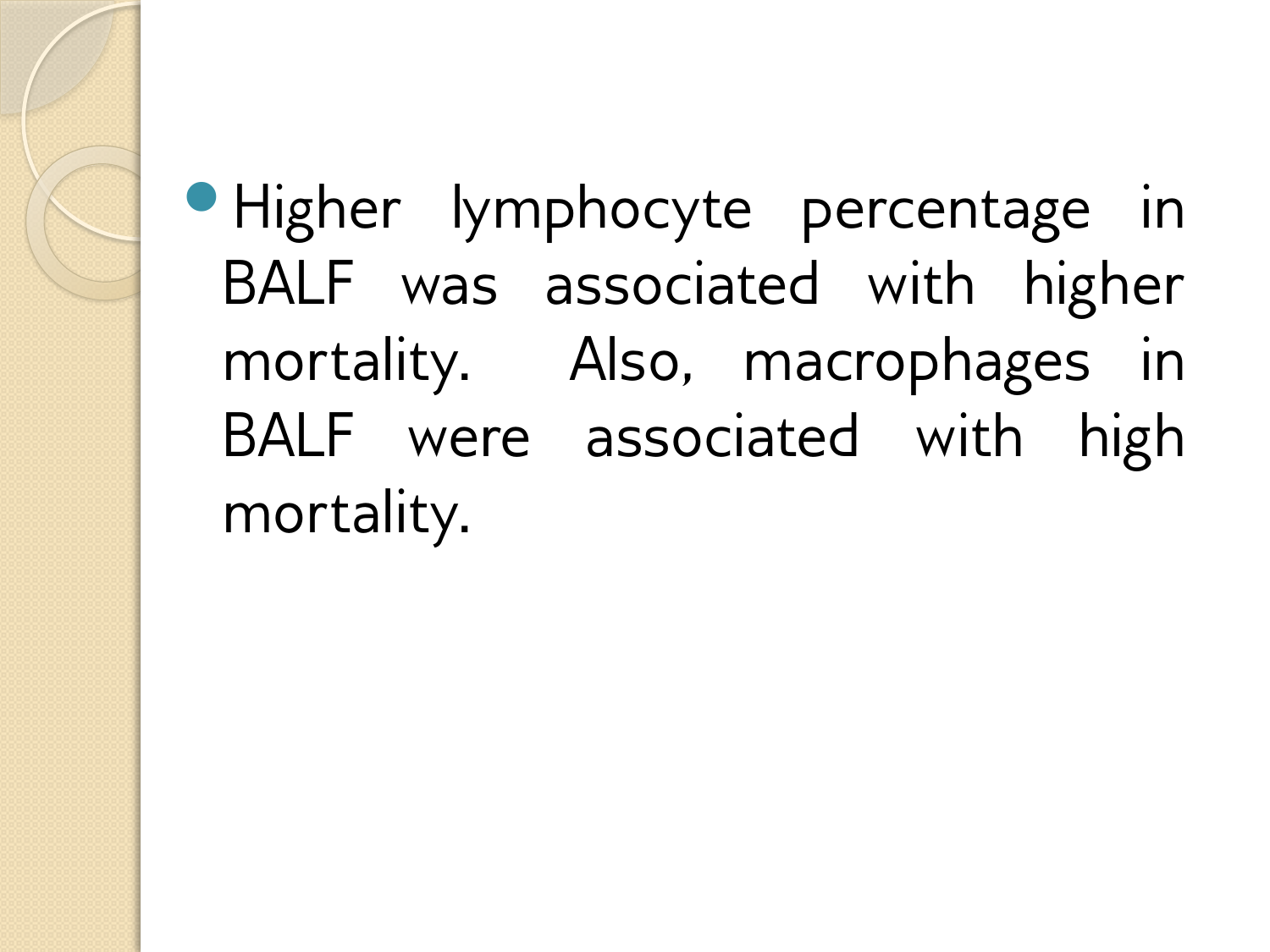

Higher lymphocyte percentage in BALF was associated with higher mortality.  Also, macrophages in BALF were associated with high mortality.